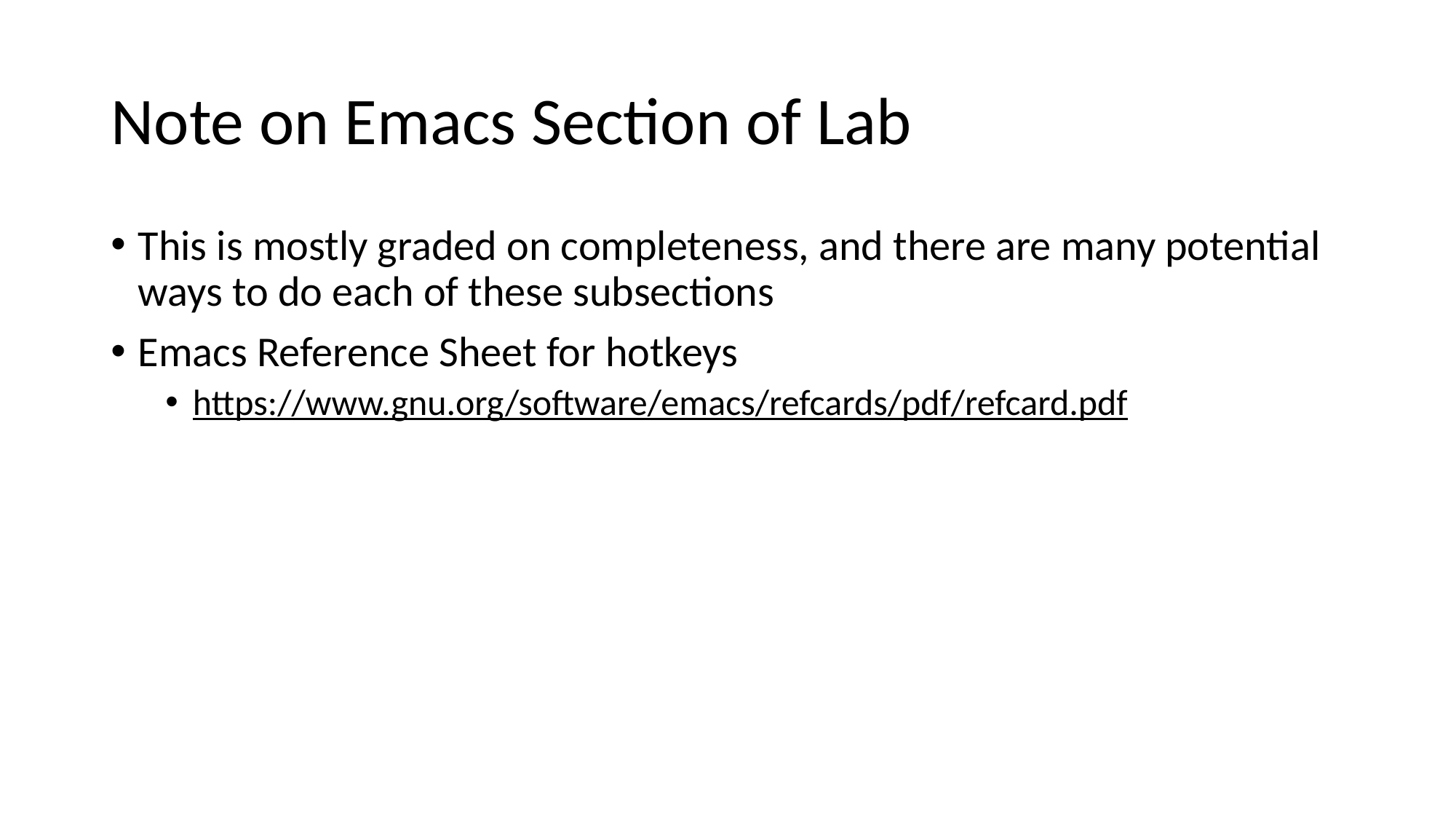

# Note on Emacs Section of Lab
This is mostly graded on completeness, and there are many potential ways to do each of these subsections
Emacs Reference Sheet for hotkeys
https://www.gnu.org/software/emacs/refcards/pdf/refcard.pdf